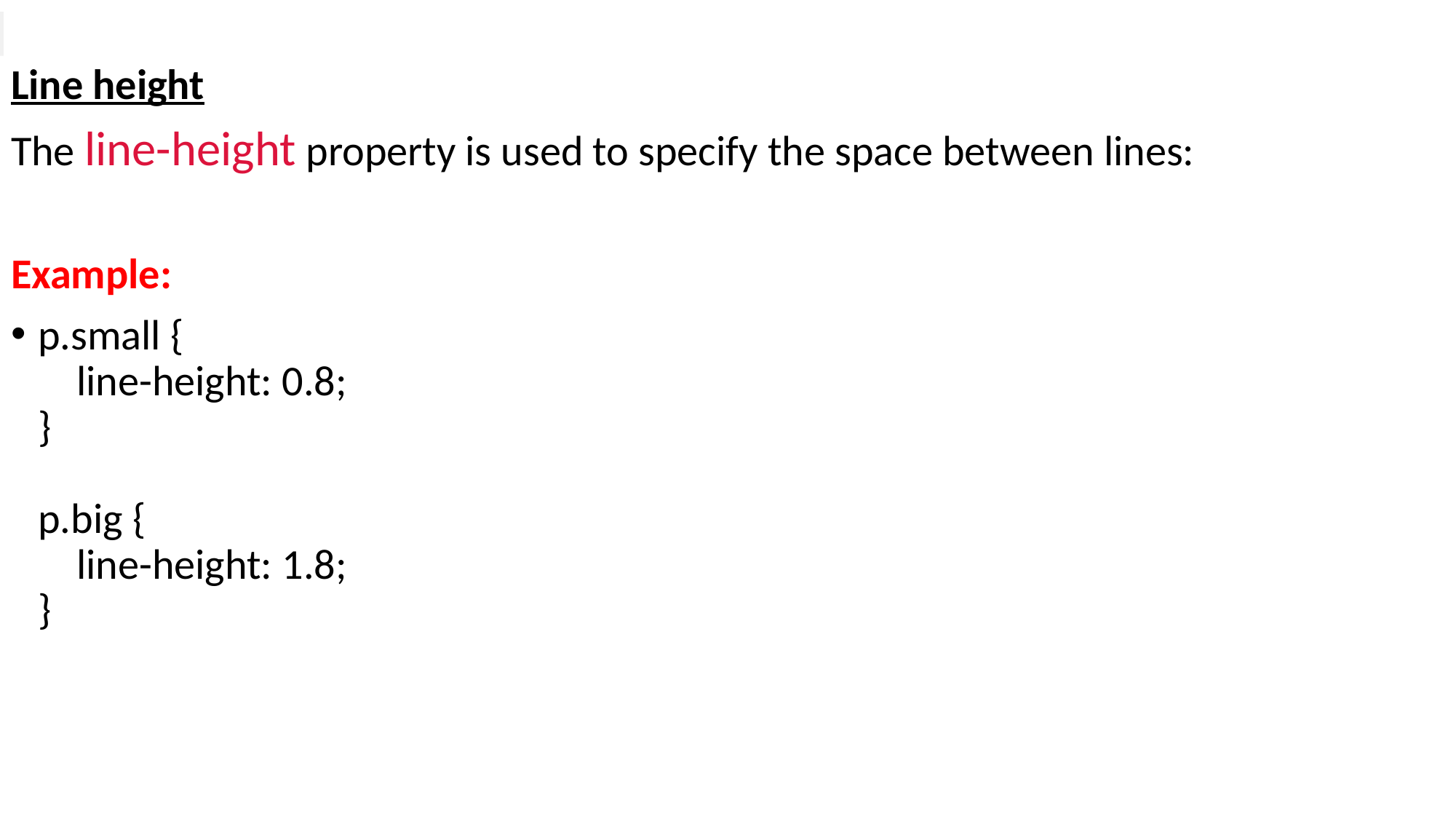

Line height
The line-height property is used to specify the space between lines:

Example:
p.small {
    line-height: 0.8;
}
p.big {
    line-height: 1.8;
}